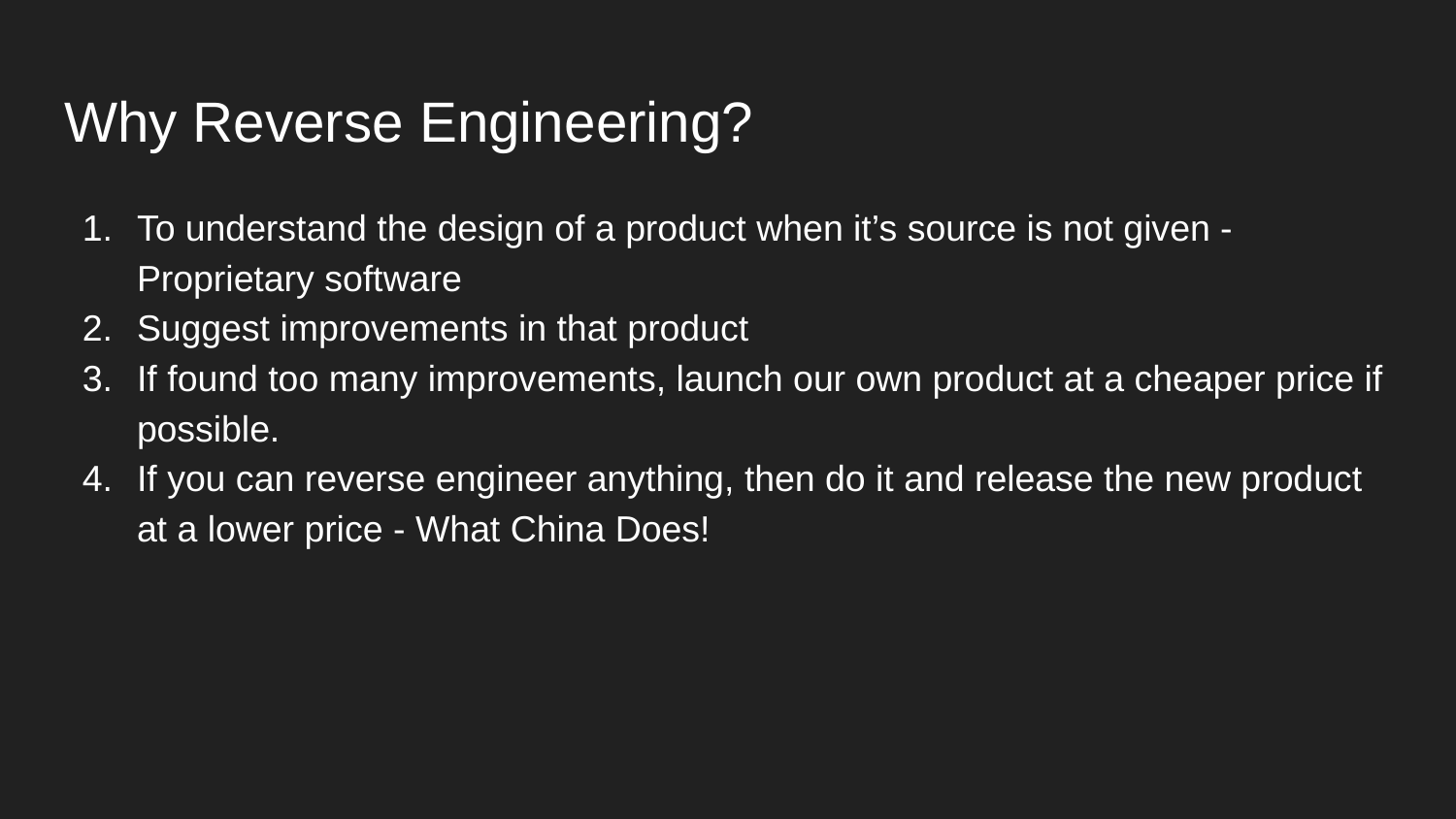

# Why Reverse Engineering?
To understand the design of a product when it’s source is not given - Proprietary software
Suggest improvements in that product
If found too many improvements, launch our own product at a cheaper price if possible.
If you can reverse engineer anything, then do it and release the new product at a lower price - What China Does!